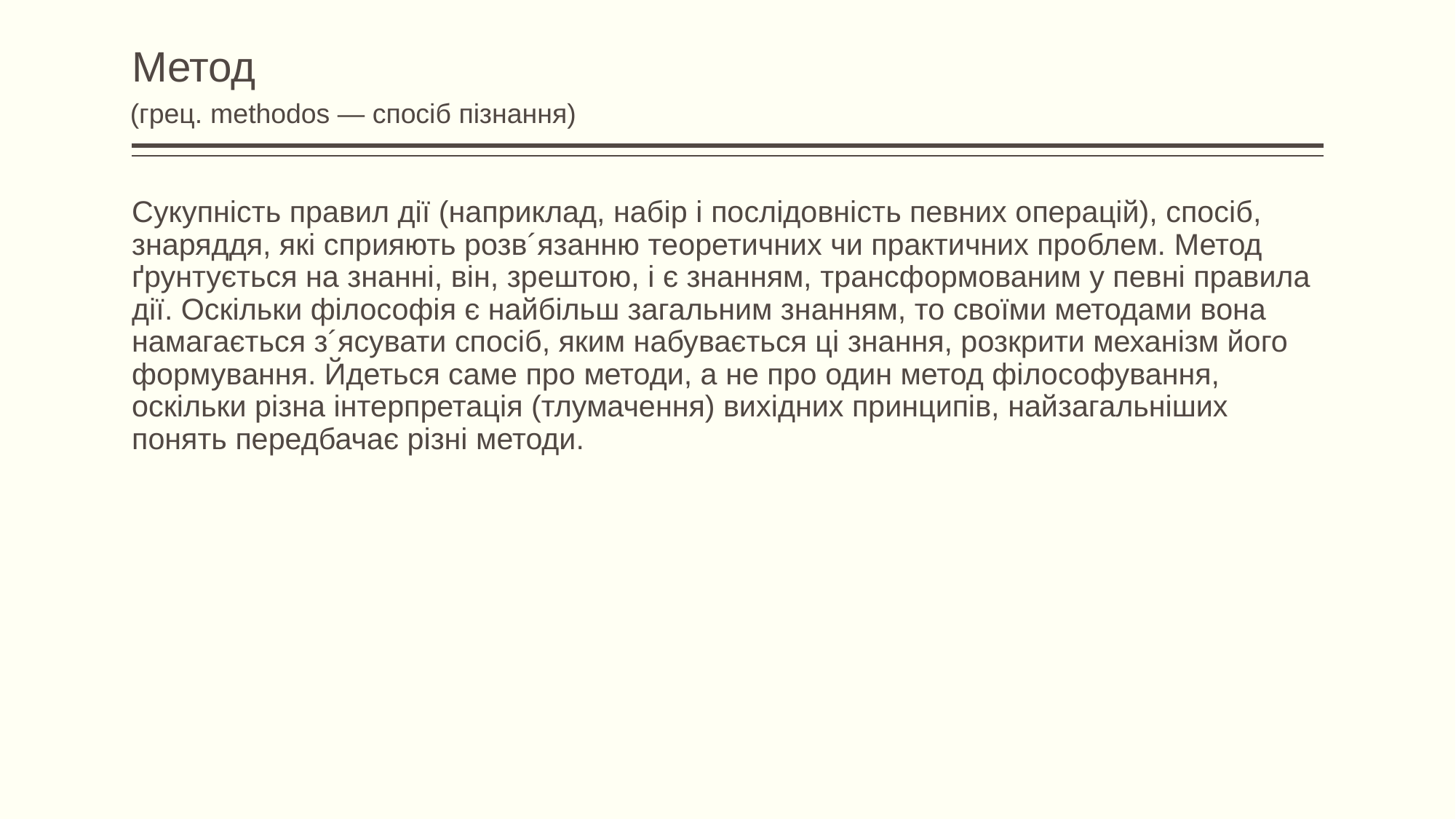

# Метод
(грец. methodos — спосіб пізнання)
Cукупність правил дії (наприклад, набір і послідовність певних операцій), спосіб, знаряддя, які сприяють розв´язанню теоретичних чи практичних проблем. Метод ґрунтується на знанні, він, зрештою, і є знанням, трансформованим у певні правила дії. Оскільки філософія є найбільш загальним знанням, то своїми методами вона намагається з´ясувати спосіб, яким набувається ці знання, розкрити механізм його формування. Йдеться саме про методи, а не про один метод філософування, оскільки різна інтерпретація (тлумачення) вихідних принципів, найзагальніших понять передбачає різні методи.